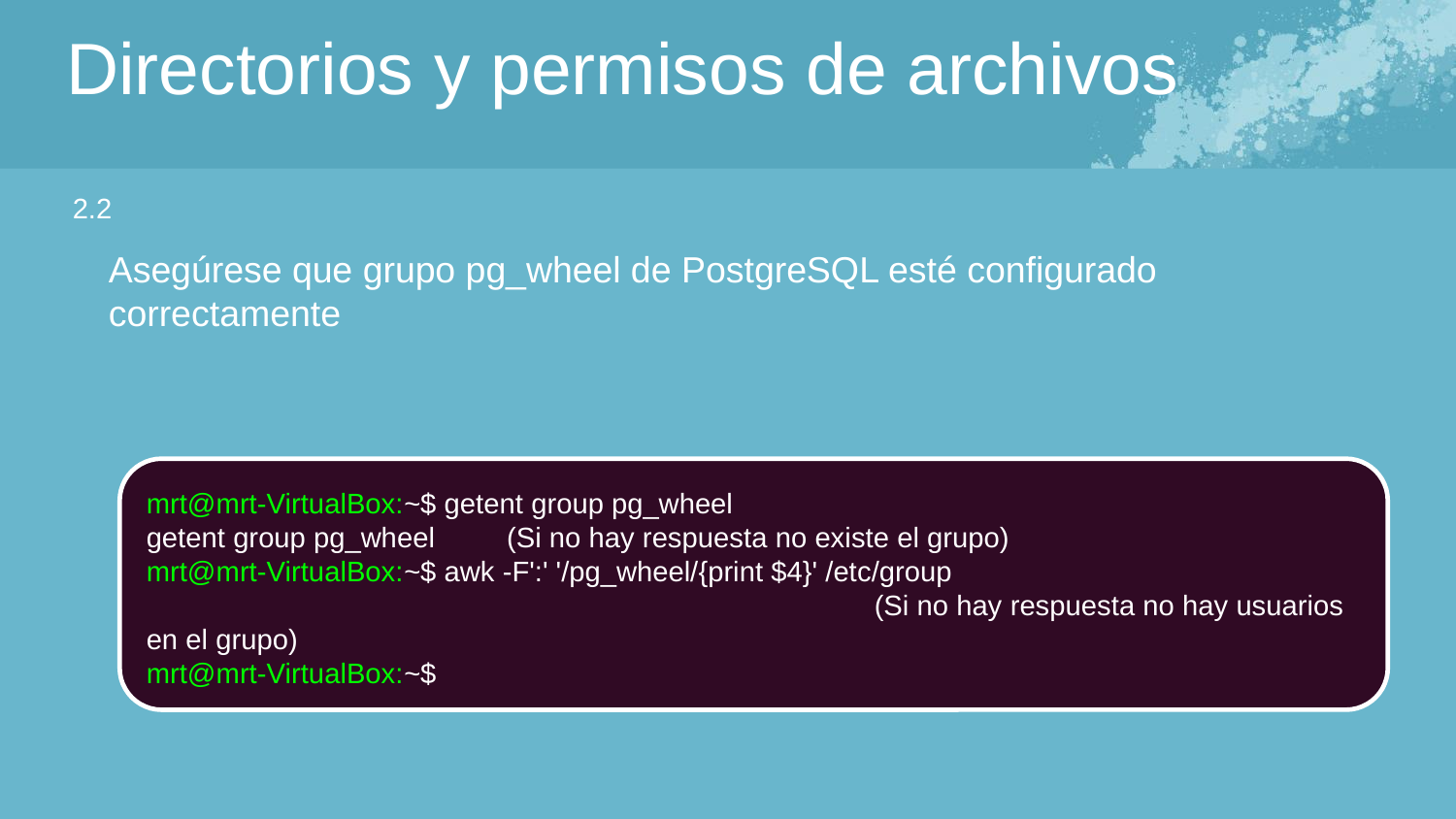

Directorios y permisos de archivos
2.2
Asegúrese que grupo pg_wheel de PostgreSQL esté configurado correctamente
mrt@mrt-VirtualBox:~$ getent group pg_wheel
getent group pg_wheel         (Si no hay respuesta no existe el grupo)
mrt@mrt-VirtualBox:~$ awk -F':' '/pg_wheel/{print $4}' /etc/group
					(Si no hay respuesta no hay usuarios en el grupo)
mrt@mrt-VirtualBox:~$